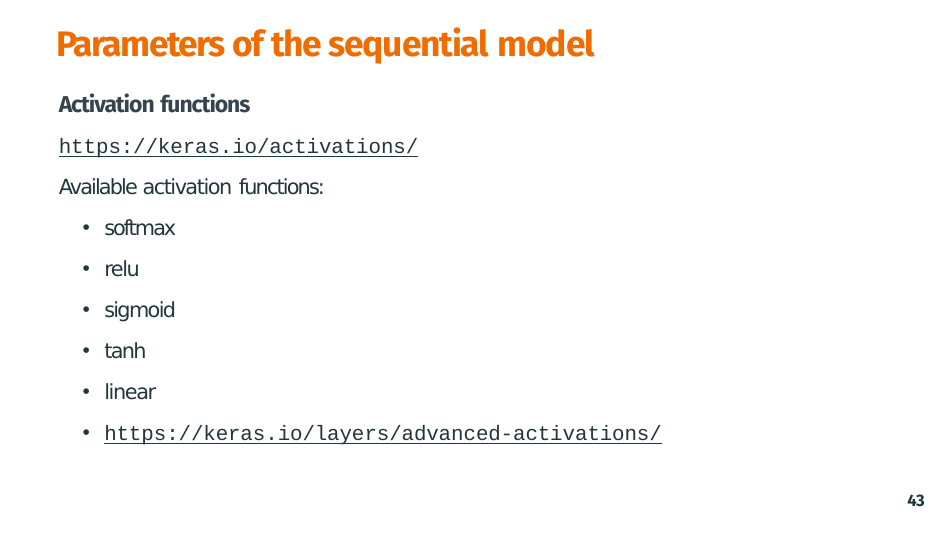

# Parameters of the sequential model
Activation functions
https://keras.io/activations/
Available activation functions:
softmax
relu
sigmoid
tanh
linear
https://keras.io/layers/advanced-activations/

43